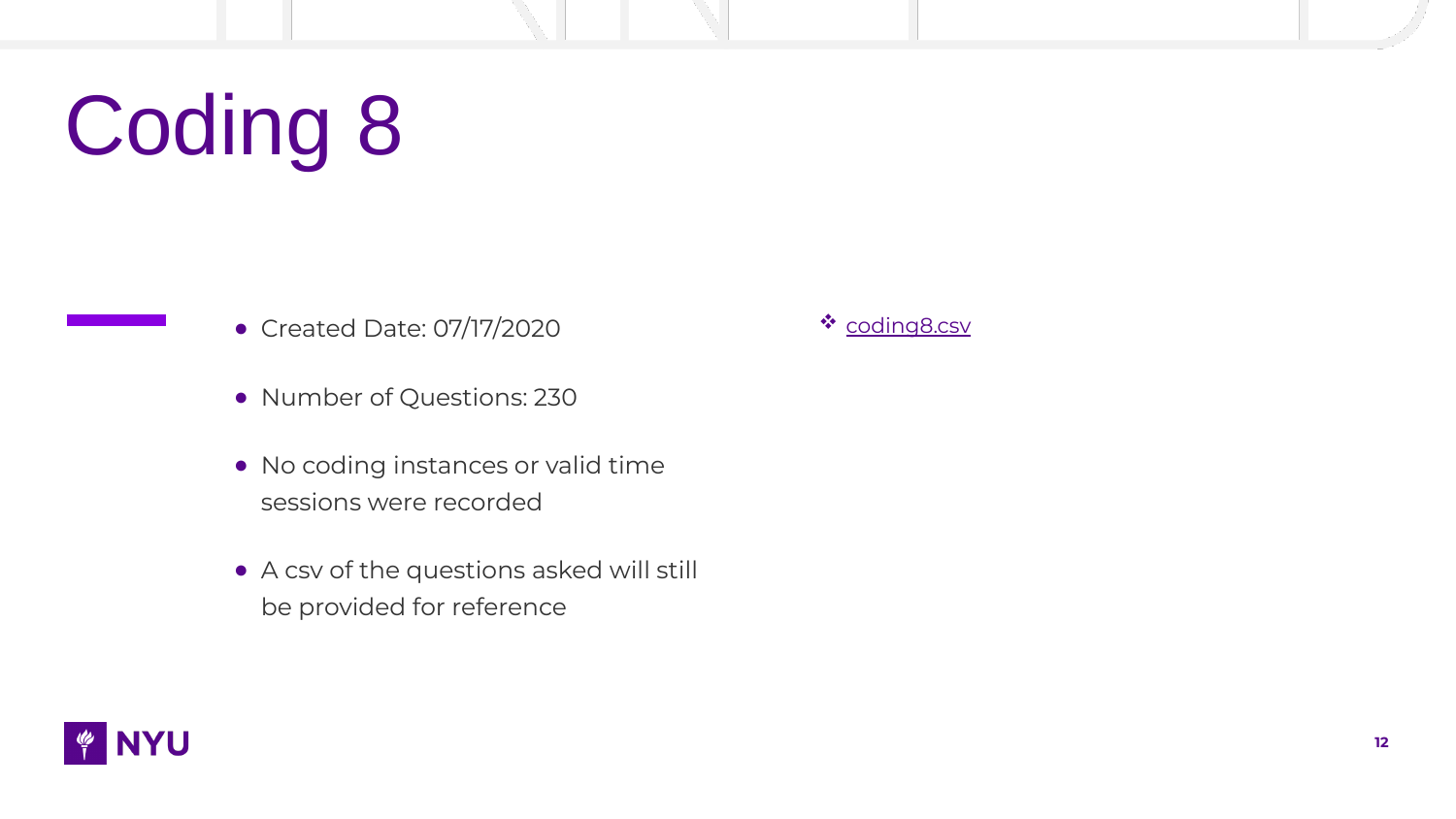

# Coding 8
Created Date: 07/17/2020
Number of Questions: 230
No coding instances or valid time sessions were recorded
A csv of the questions asked will still be provided for reference

coding8.csv